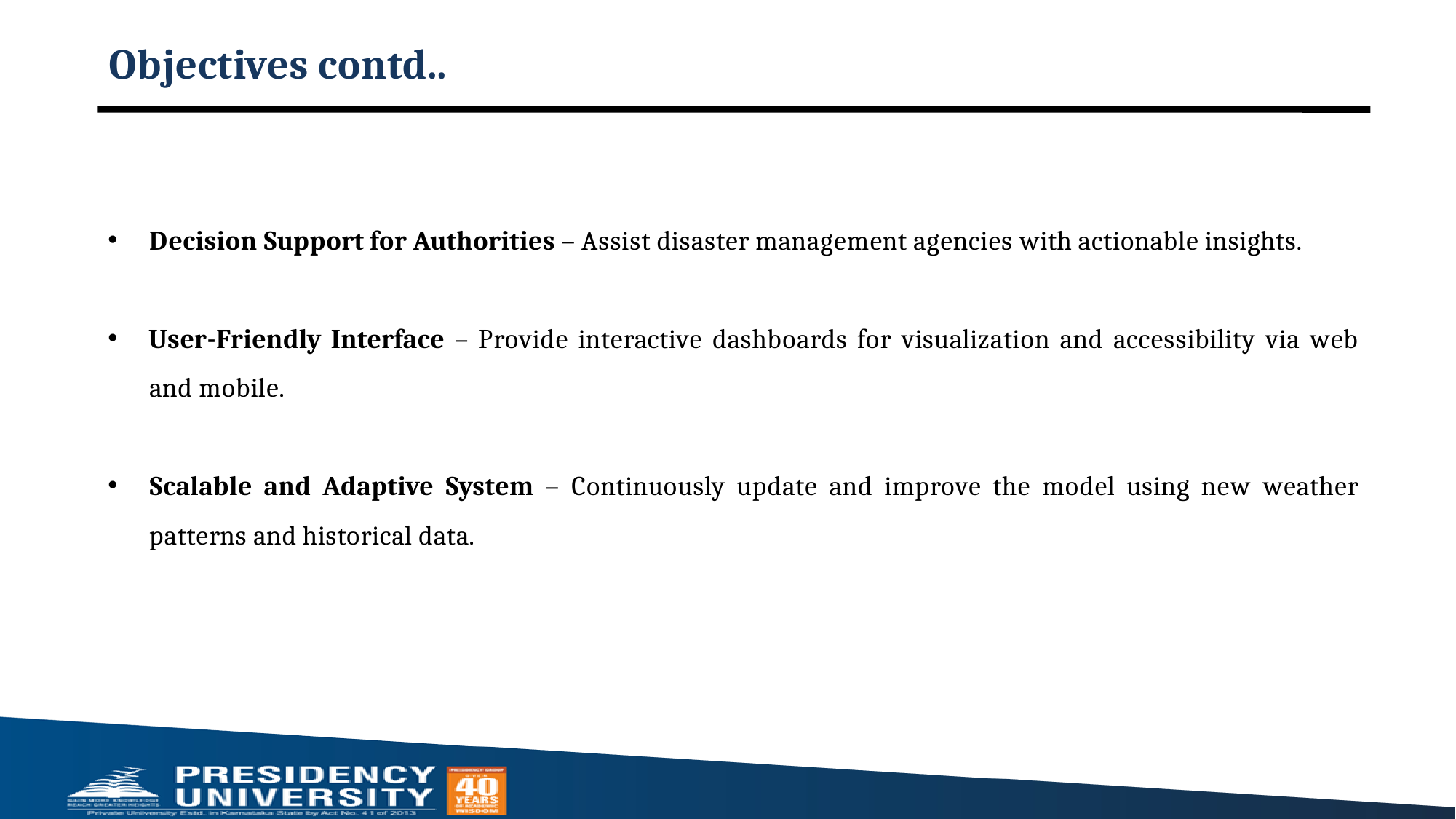

# Objectives contd..
Decision Support for Authorities – Assist disaster management agencies with actionable insights.

User-Friendly Interface – Provide interactive dashboards for visualization and accessibility via web and mobile.

Scalable and Adaptive System – Continuously update and improve the model using new weather patterns and historical data.